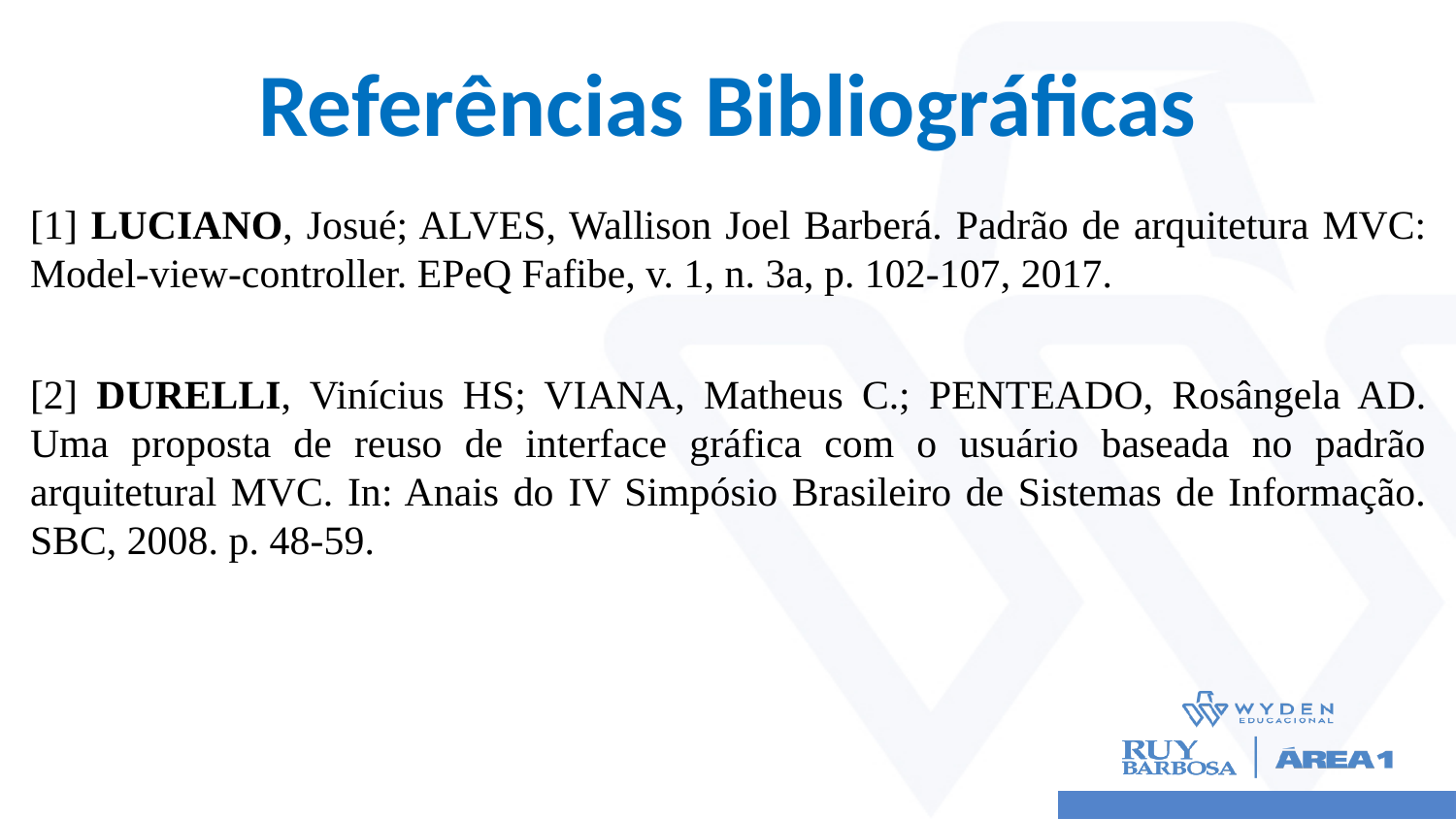

# Referências Bibliográficas
[1] LUCIANO, Josué; ALVES, Wallison Joel Barberá. Padrão de arquitetura MVC: Model-view-controller. EPeQ Fafibe, v. 1, n. 3a, p. 102-107, 2017.

[2] DURELLI, Vinícius HS; VIANA, Matheus C.; PENTEADO, Rosângela AD. Uma proposta de reuso de interface gráfica com o usuário baseada no padrão arquitetural MVC. In: Anais do IV Simpósio Brasileiro de Sistemas de Informação. SBC, 2008. p. 48-59.